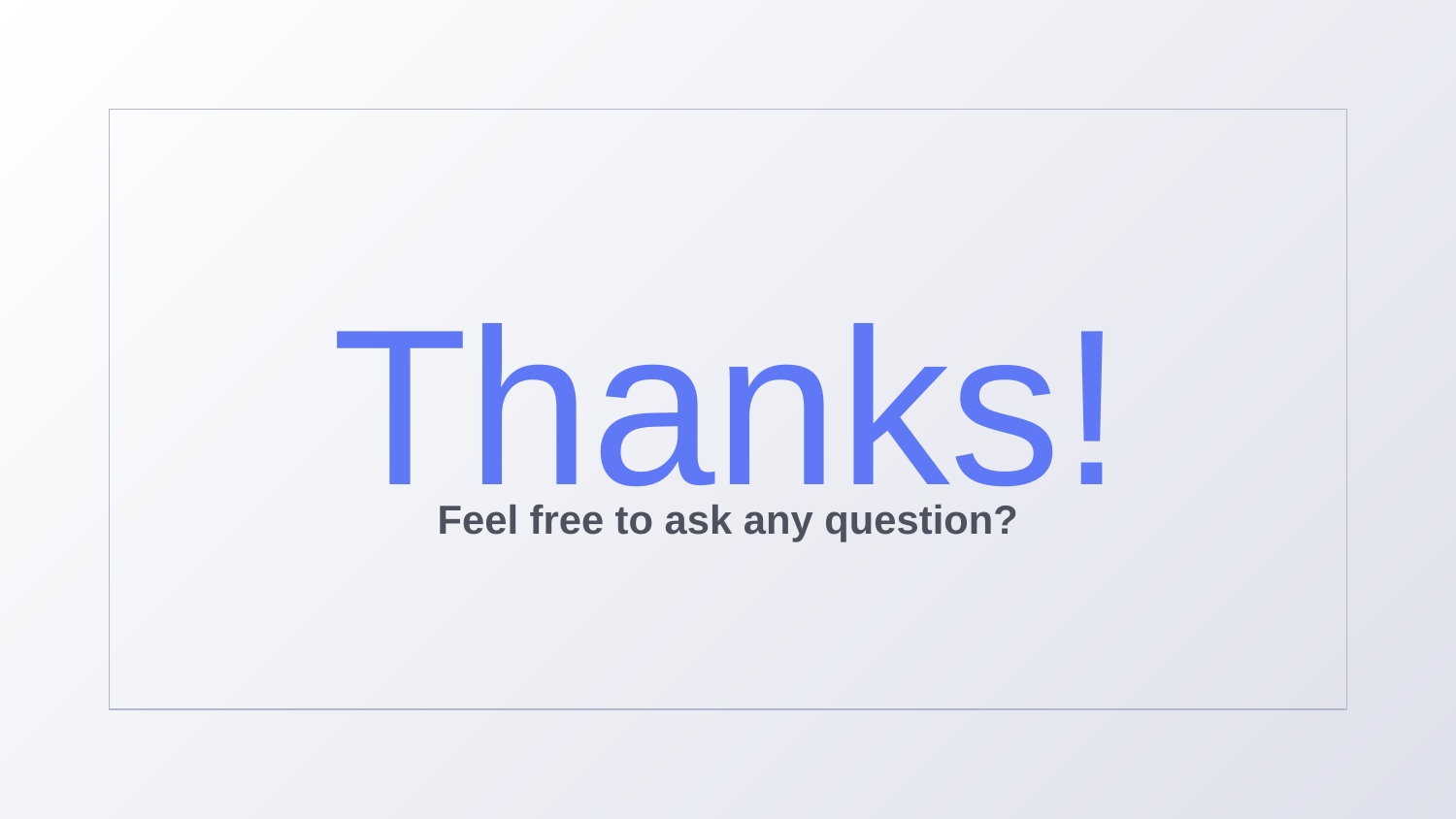

Thanks!
Feel free to ask any question?